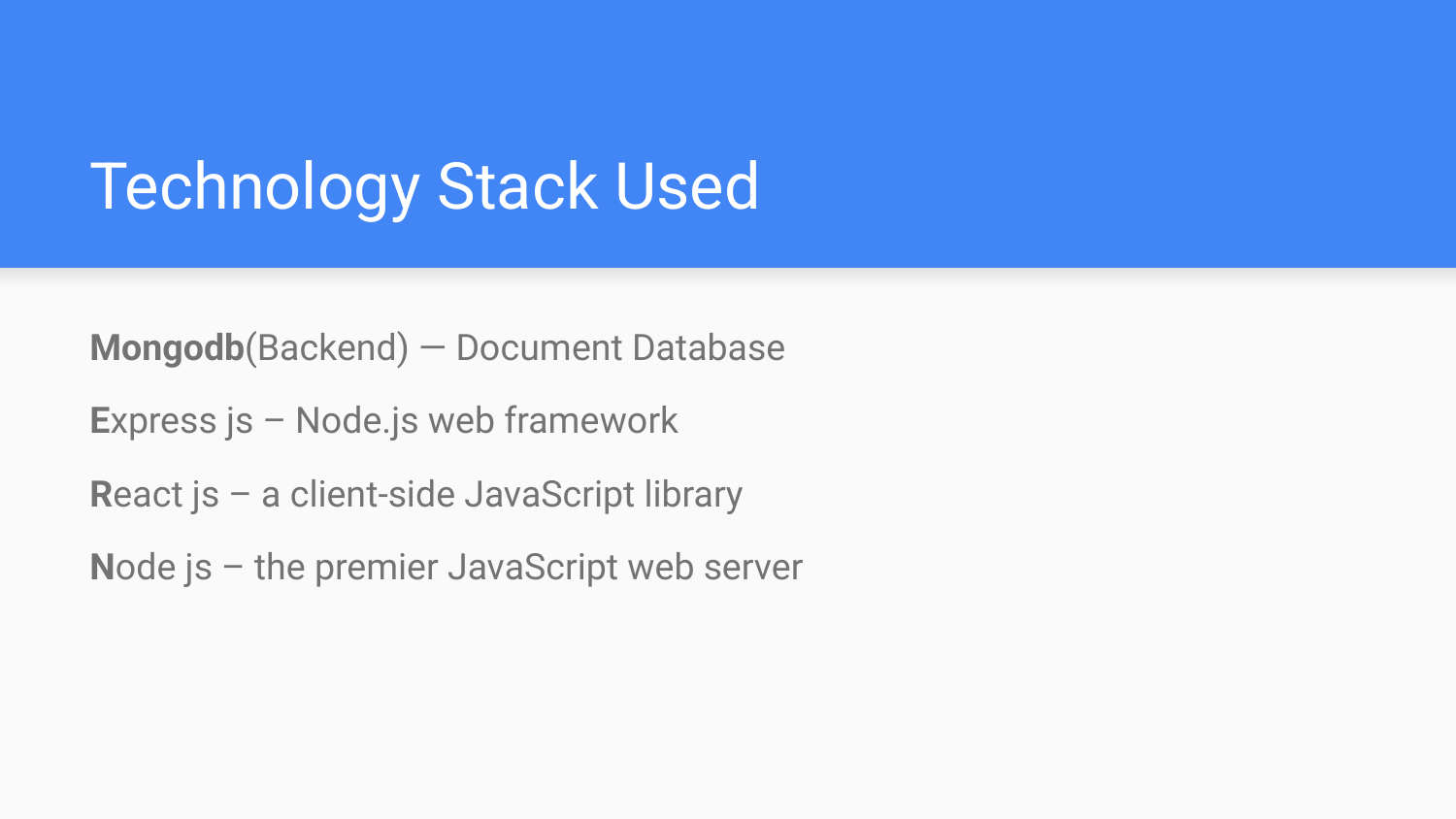

# Technology Stack Used
Mongodb(Backend) — Document Database
Express js – Node.js web framework
React js – a client-side JavaScript library
Node js – the premier JavaScript web server